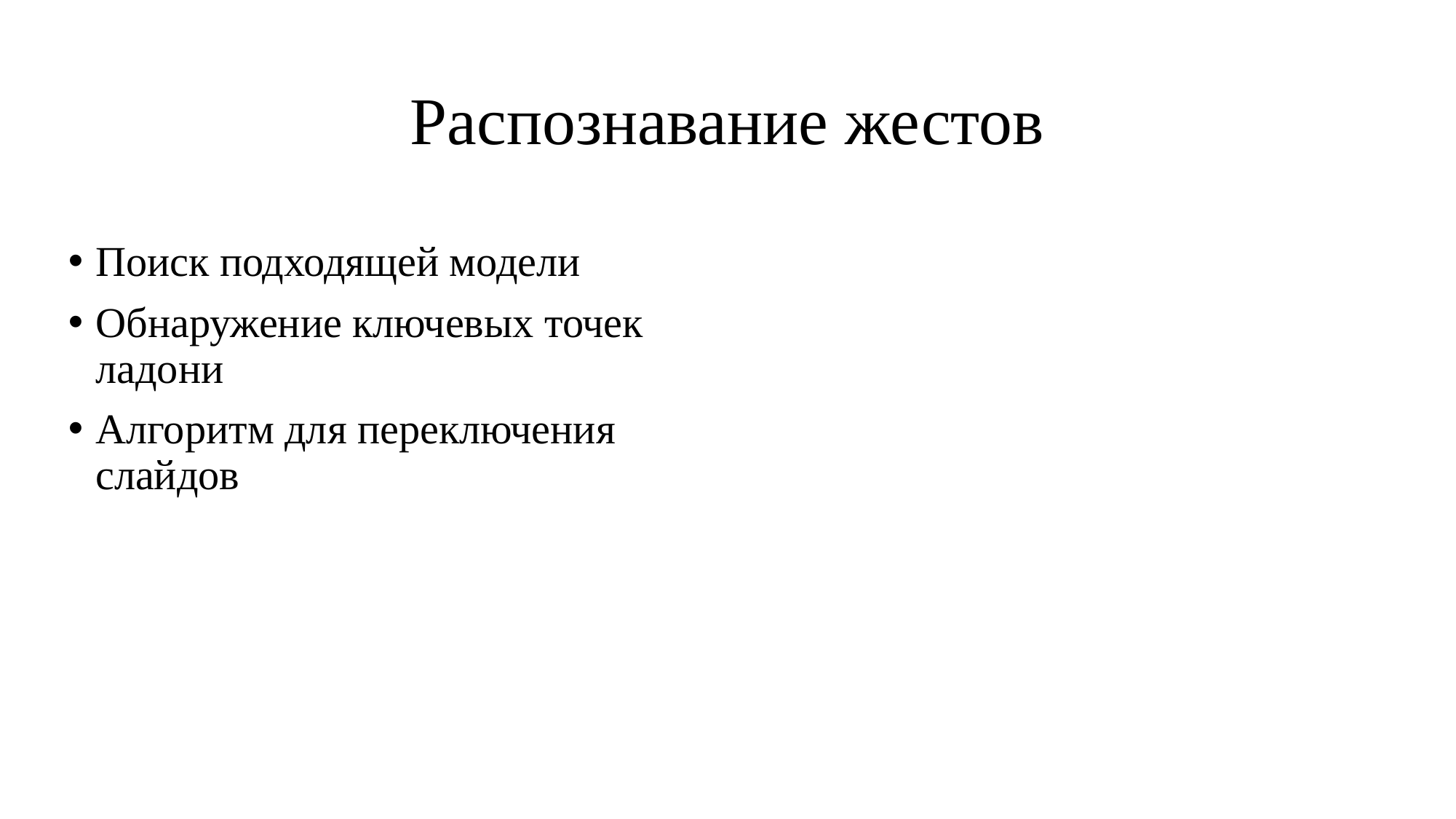

# Распознавание жестов
Поиск подходящей модели
Обнаружение ключевых точек ладони
Алгоритм для переключения слайдов